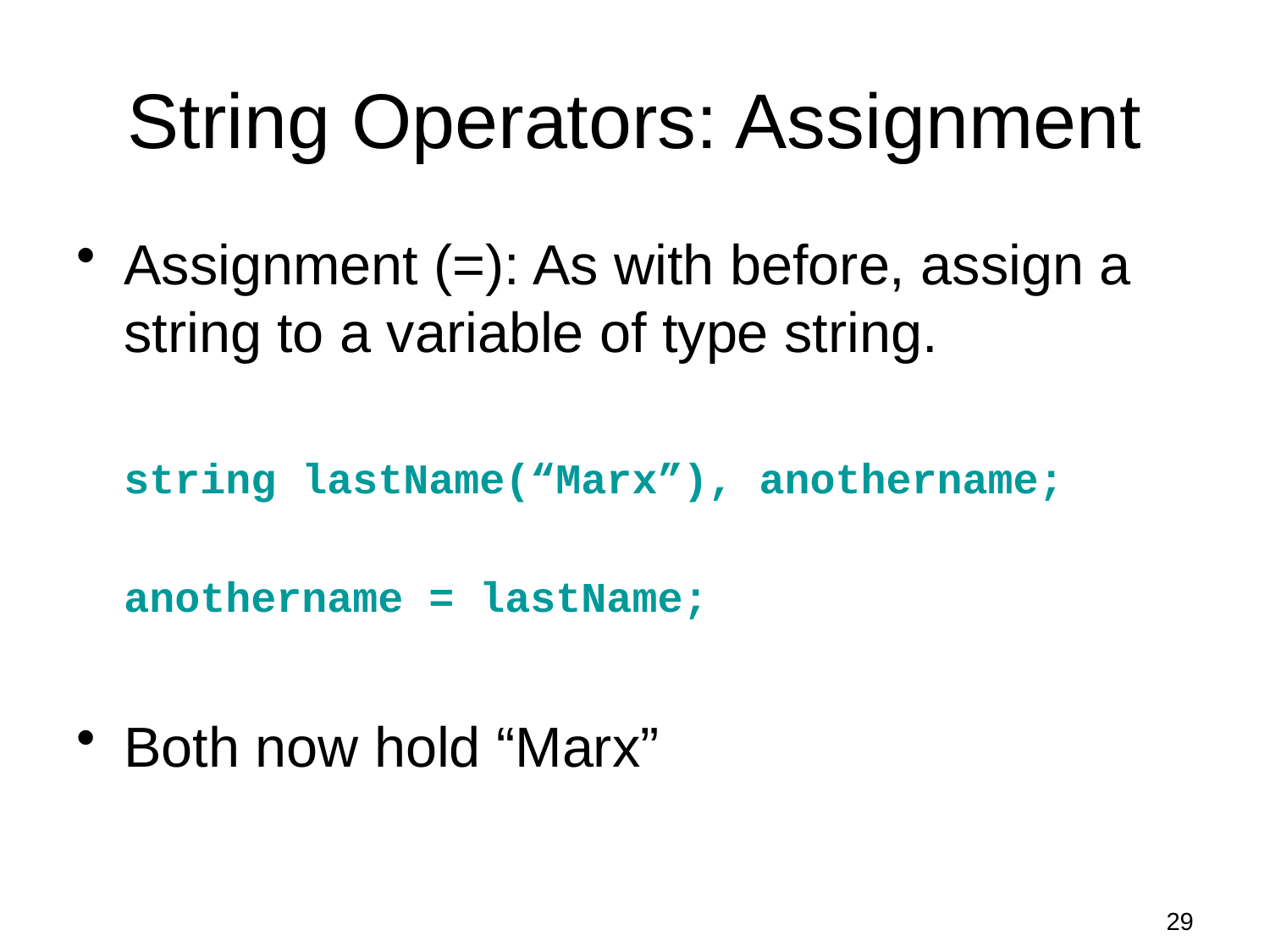

# String Operators: Assignment
Assignment (=): As with before, assign a string to a variable of type string.

	string lastName(“Marx”), anothername;

	anothername = lastName;

Both now hold “Marx”
29